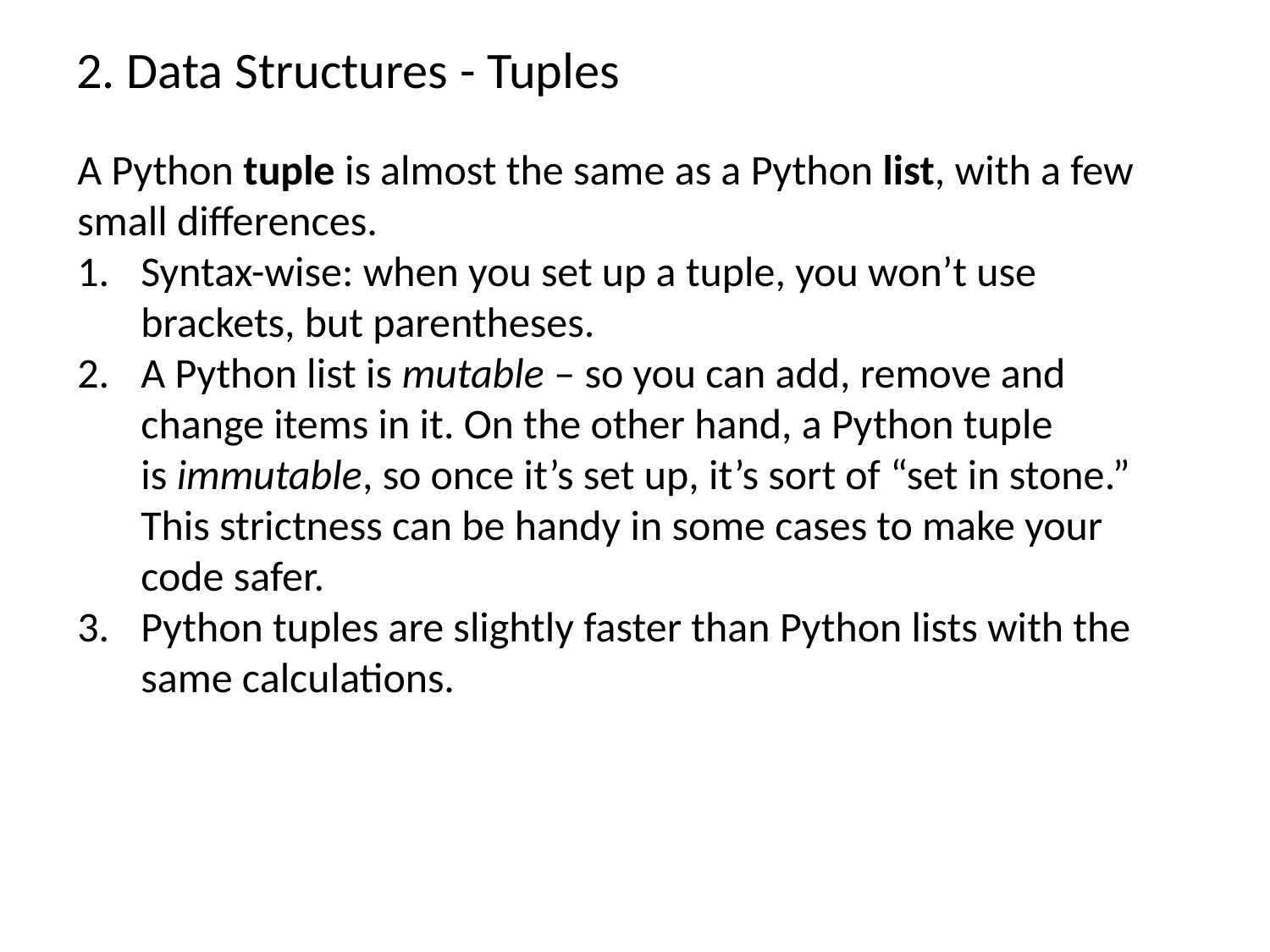

# 2. Data Structures - Tuples
A Python tuple is almost the same as a Python list, with a few small differences.
Syntax-wise: when you set up a tuple, you won’t use brackets, but parentheses.
A Python list is mutable – so you can add, remove and change items in it. On the other hand, a Python tuple is immutable, so once it’s set up, it’s sort of “set in stone.” This strictness can be handy in some cases to make your code safer.
Python tuples are slightly faster than Python lists with the same calculations.